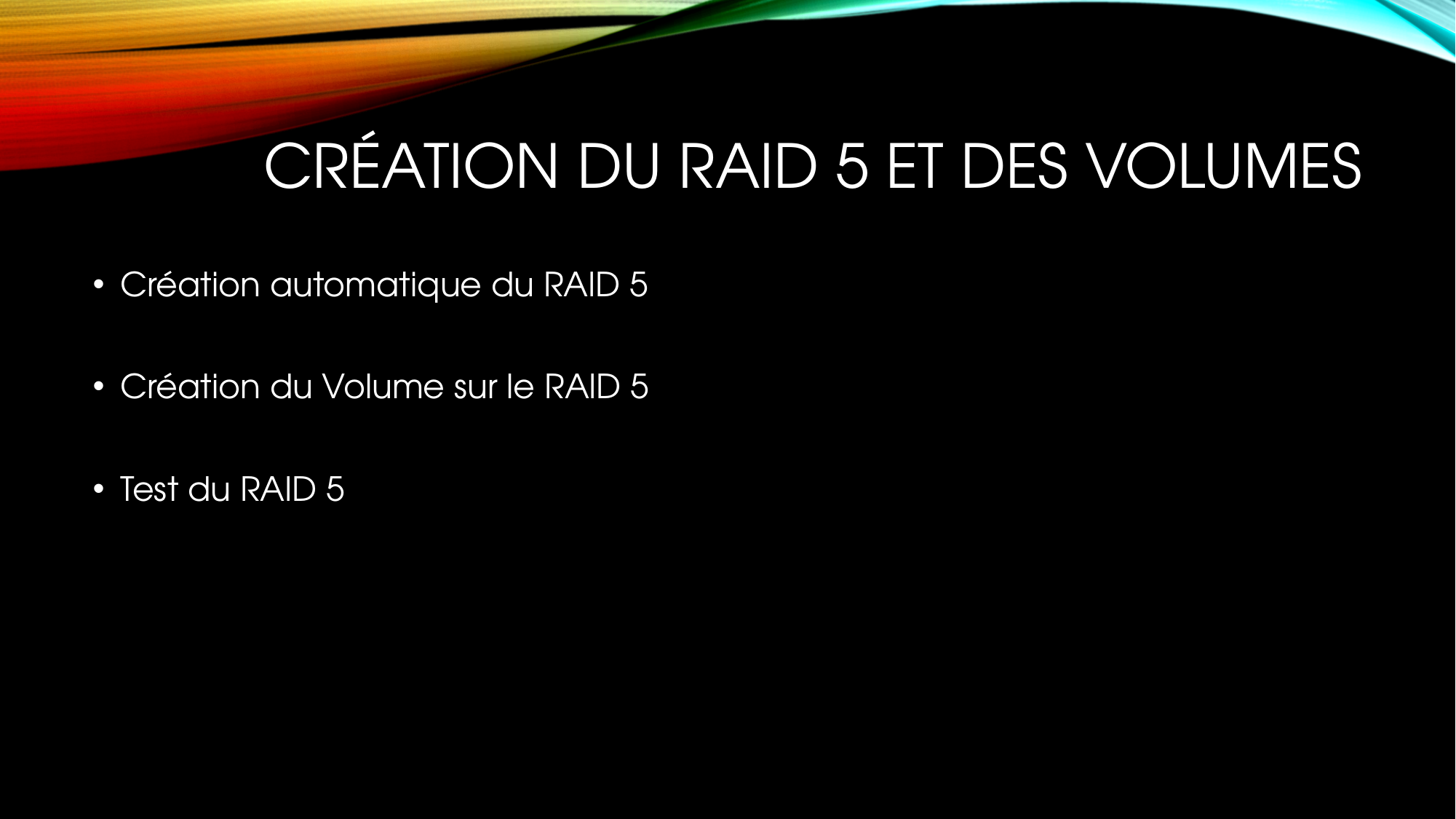

# Création du RAID 5 et des volumes
Création automatique du RAID 5

Création du Volume sur le RAID 5

Test du RAID 5